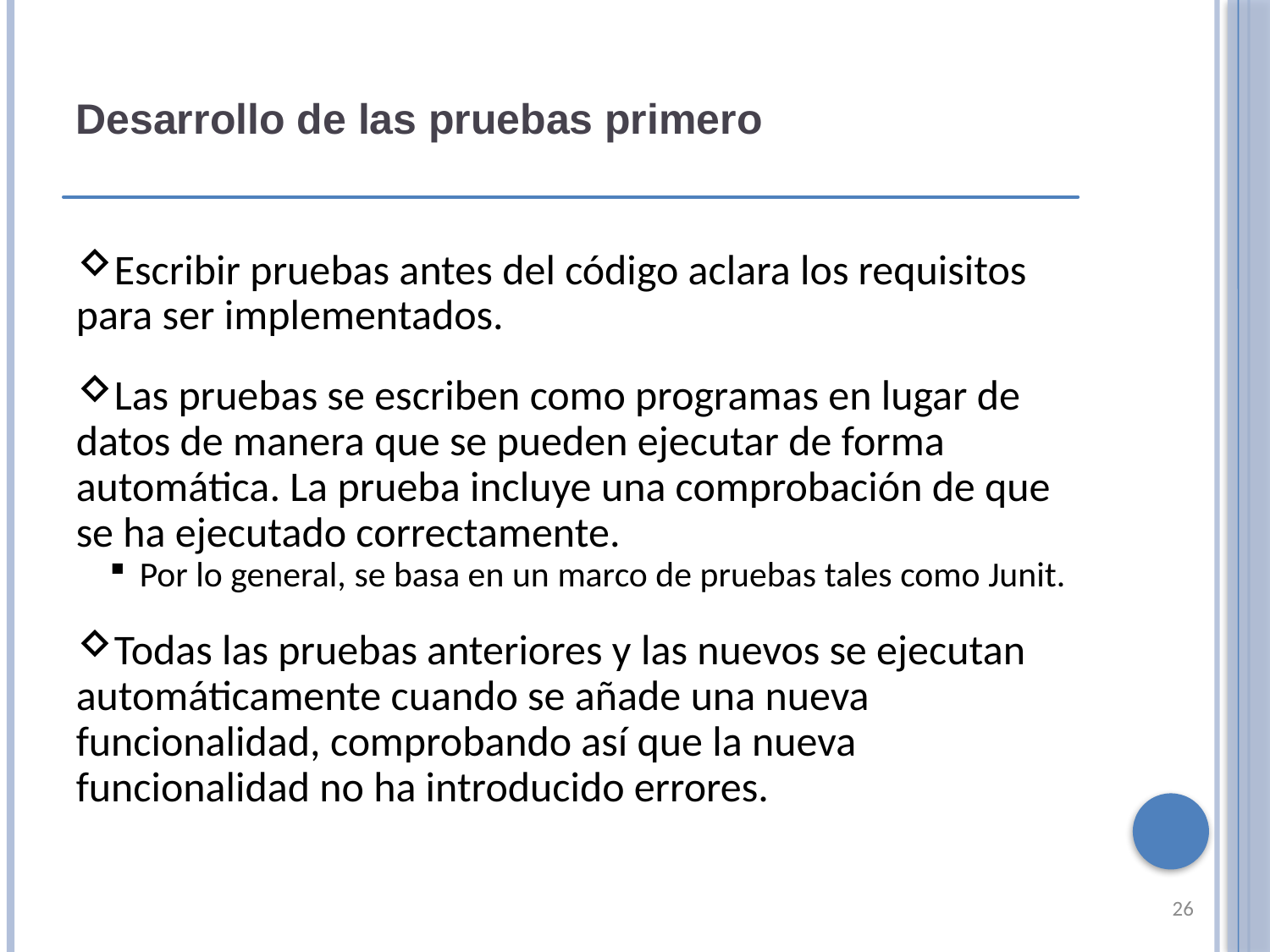

Desarrollo de las pruebas primero

Escribir pruebas antes del código aclara los requisitos para ser implementados.

Las pruebas se escriben como programas en lugar de datos de manera que se pueden ejecutar de forma automática. La prueba incluye una comprobación de que se ha ejecutado correctamente.
Por lo general, se basa en un marco de pruebas tales como Junit.

Todas las pruebas anteriores y las nuevos se ejecutan automáticamente cuando se añade una nueva funcionalidad, comprobando así que la nueva funcionalidad no ha introducido errores.
26